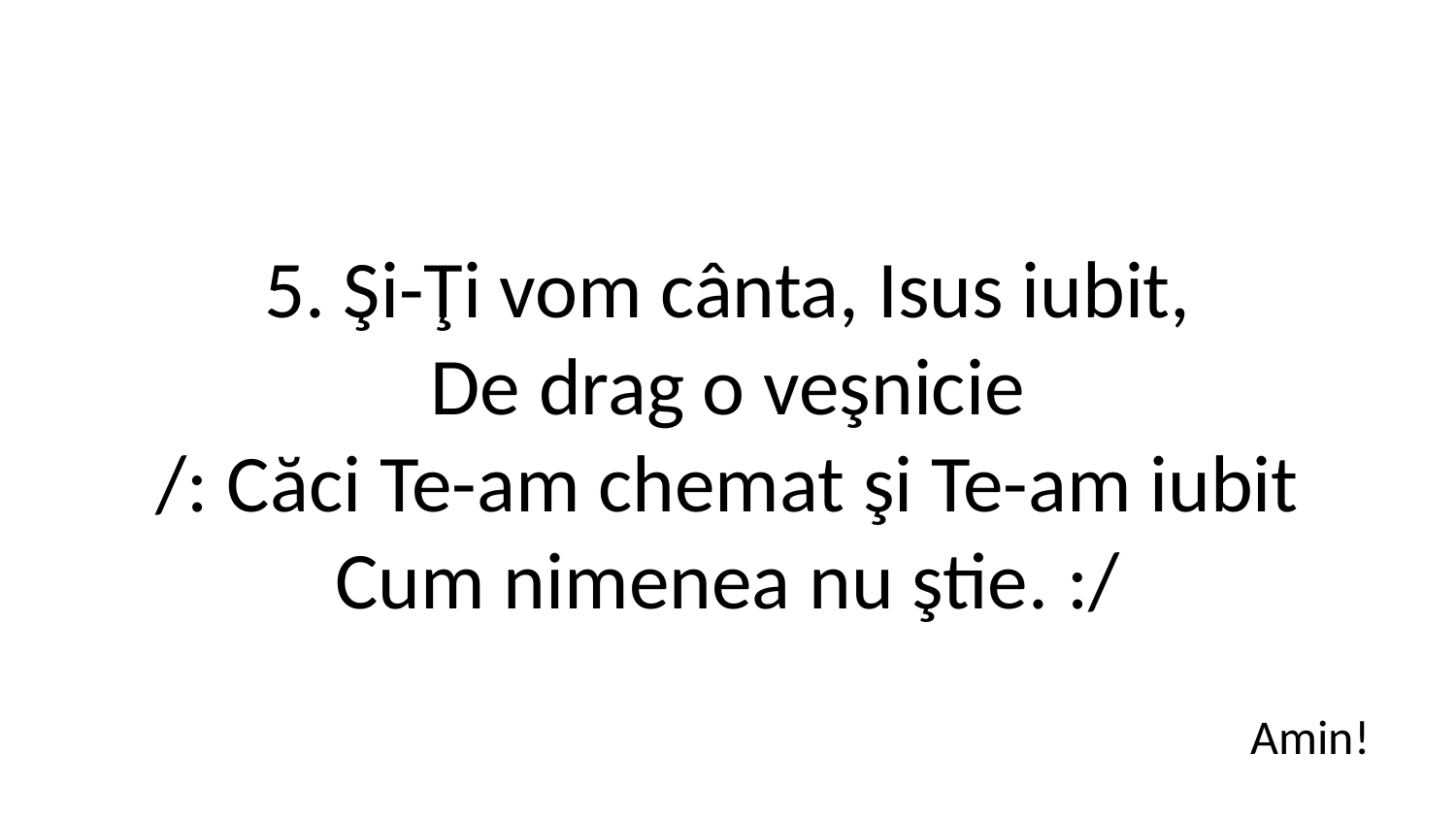

5. Şi-Ţi vom cânta, Isus iubit,
De drag o veşnicie
/: Căci Te-am chemat şi Te-am iubit
Cum nimenea nu ştie. :/

Amin!